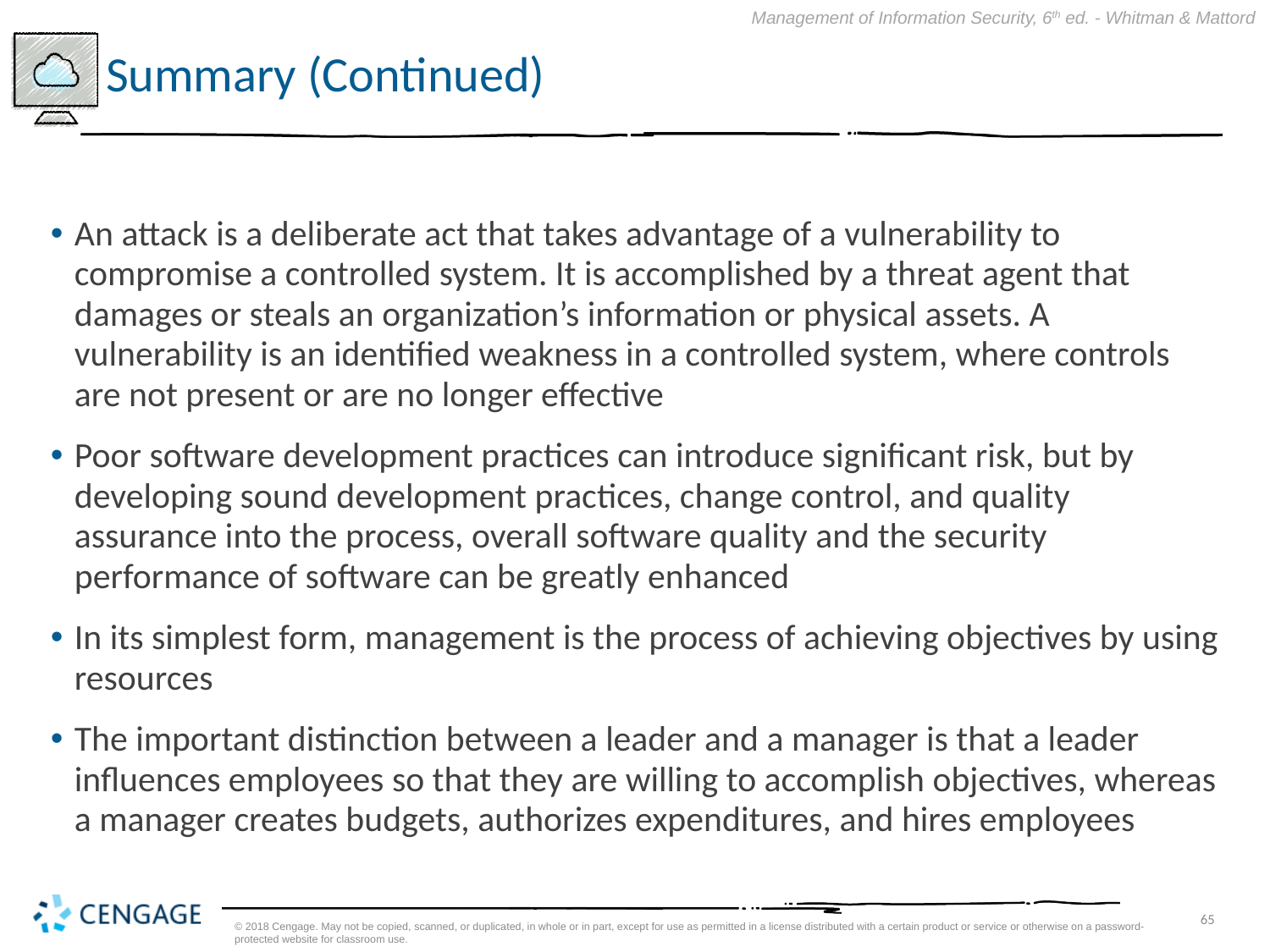

# Summary (Continued)
An attack is a deliberate act that takes advantage of a vulnerability to compromise a controlled system. It is accomplished by a threat agent that damages or steals an organization’s information or physical assets. A vulnerability is an identified weakness in a controlled system, where controls are not present or are no longer effective
Poor software development practices can introduce significant risk, but by developing sound development practices, change control, and quality assurance into the process, overall software quality and the security performance of software can be greatly enhanced
In its simplest form, management is the process of achieving objectives by using resources
The important distinction between a leader and a manager is that a leader influences employees so that they are willing to accomplish objectives, whereas a manager creates budgets, authorizes expenditures, and hires employees